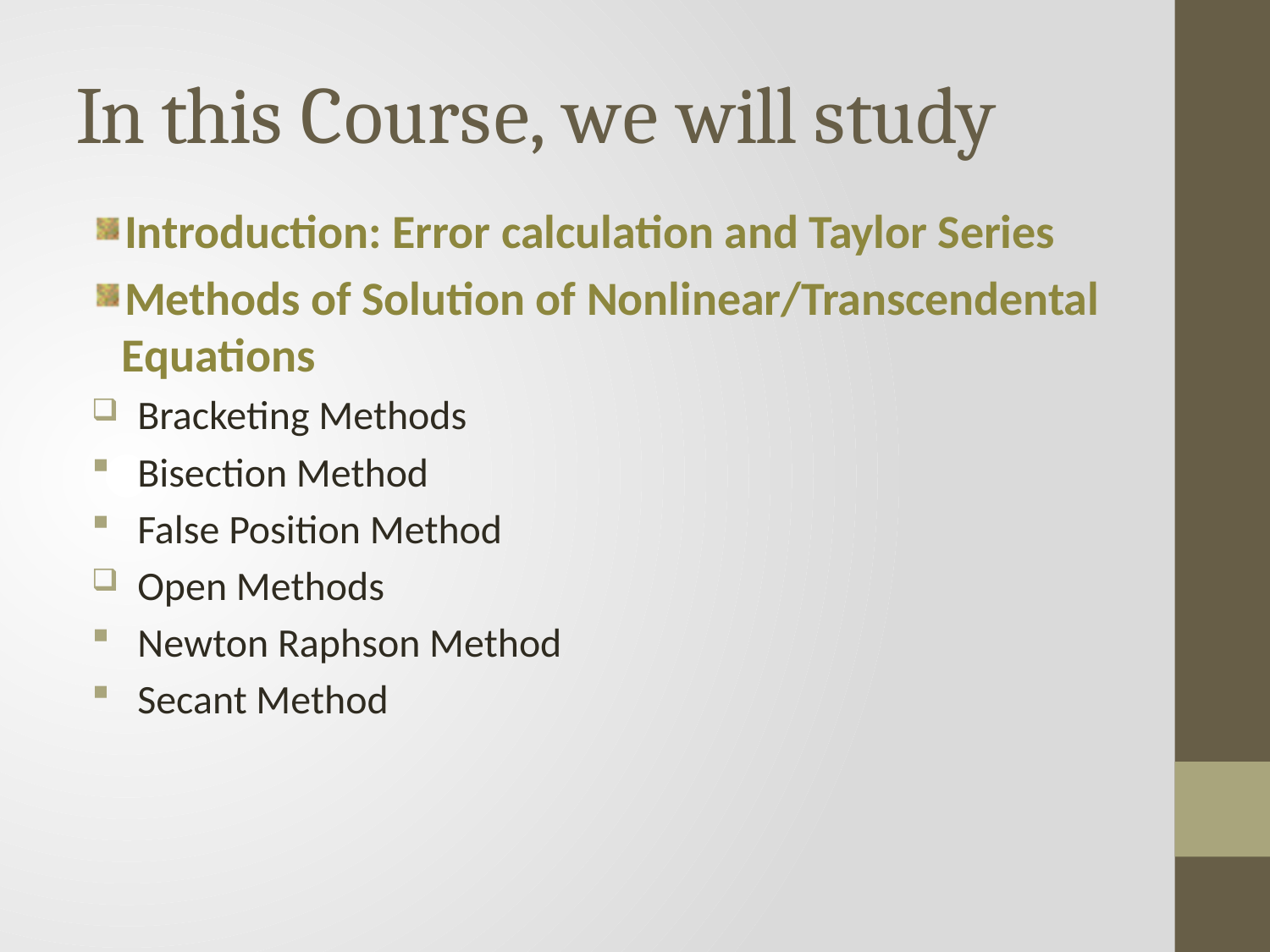

# In this Course, we will study
Introduction: Error calculation and Taylor Series
Methods of Solution of Nonlinear/Transcendental Equations
Bracketing Methods
Bisection Method
False Position Method
Open Methods
Newton Raphson Method
Secant Method